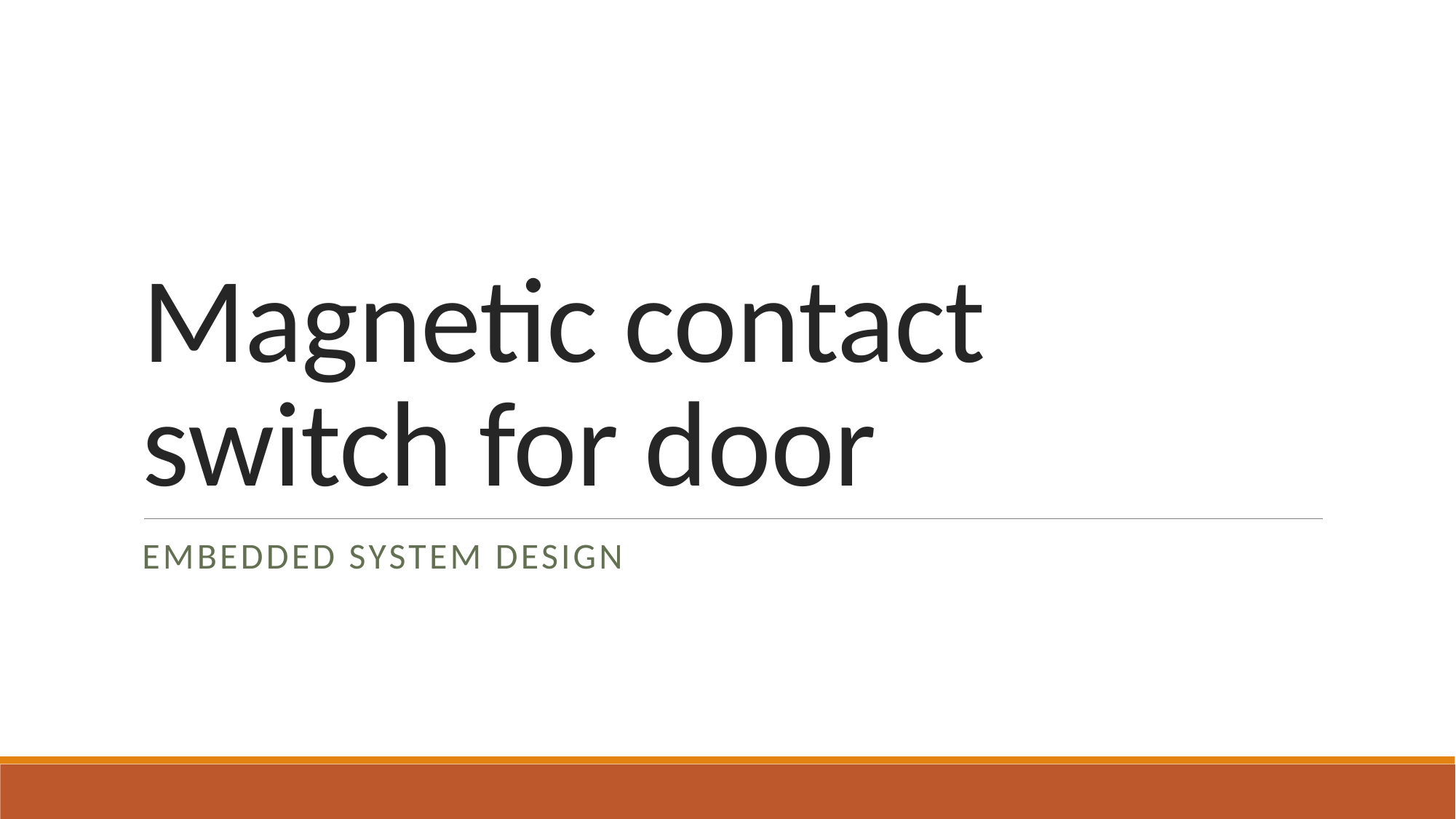

# Magnetic contact switch for door
Embedded System Design